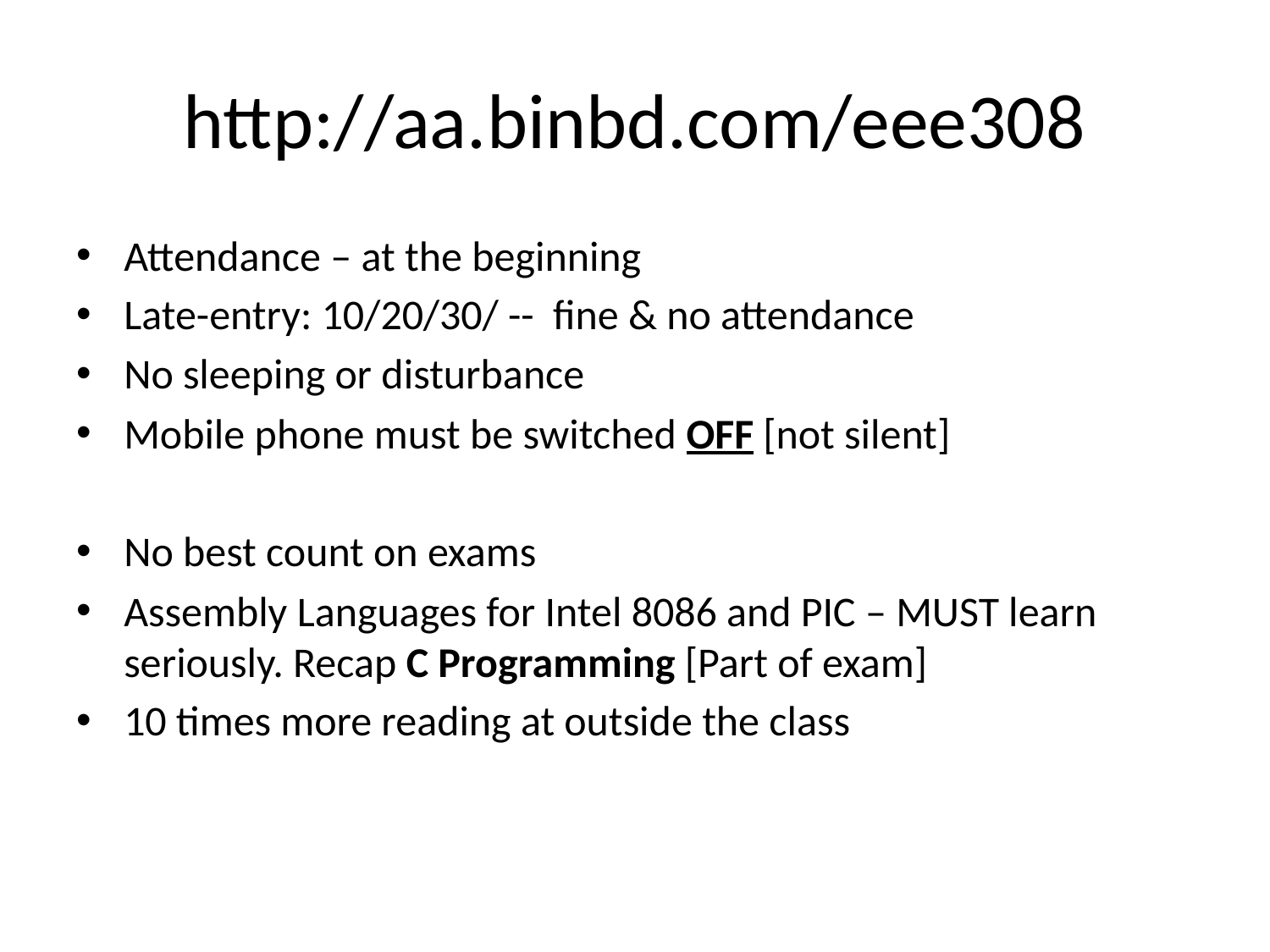

# http://aa.binbd.com/eee308
Attendance – at the beginning
Late-entry: 10/20/30/ --  fine & no attendance
No sleeping or disturbance
Mobile phone must be switched OFF [not silent]

No best count on exams
Assembly Languages for Intel 8086 and PIC – MUST learn seriously. Recap C Programming [Part of exam]
10 times more reading at outside the class